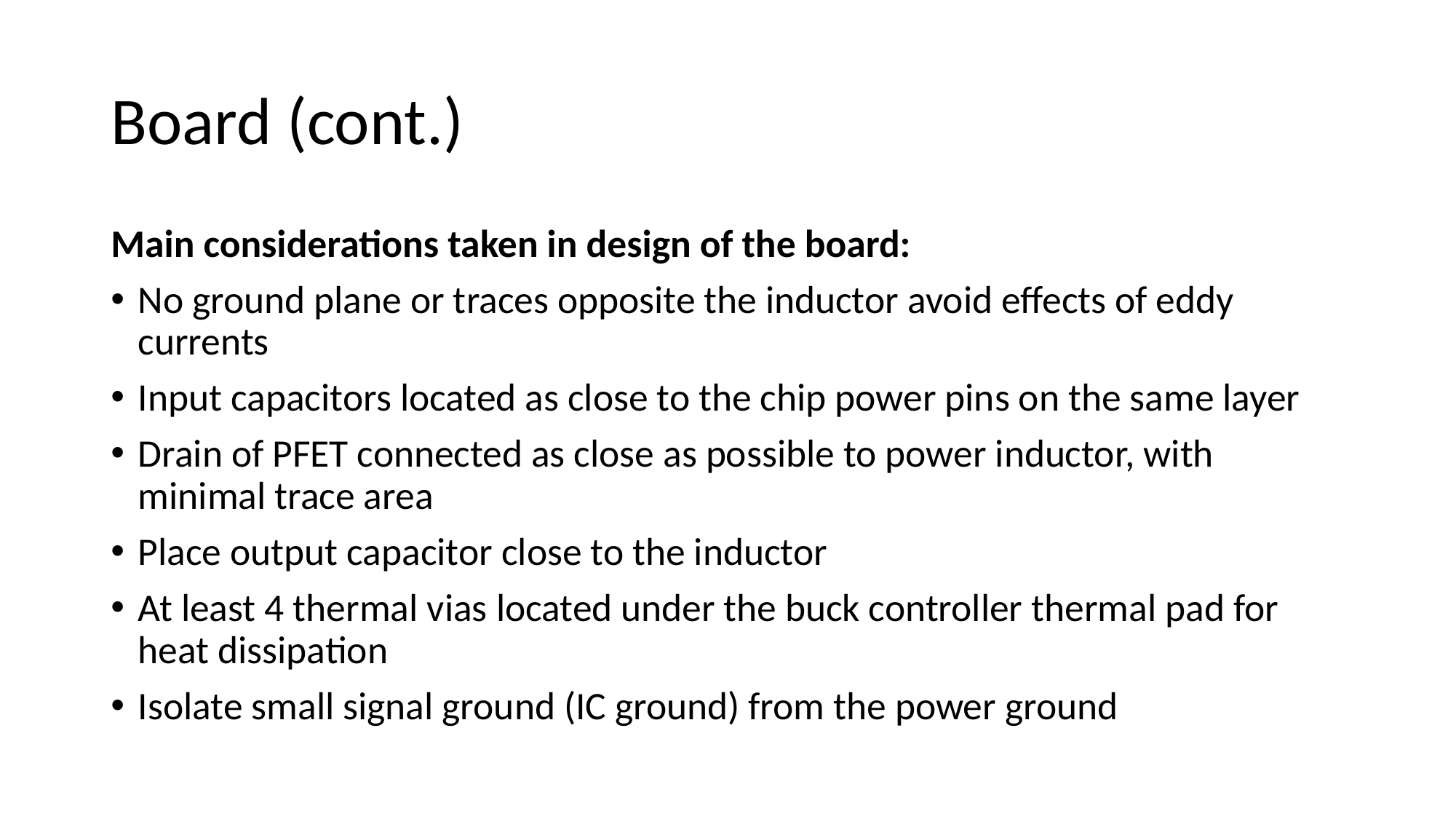

# Board (cont.)
Main considerations taken in design of the board:
No ground plane or traces opposite the inductor avoid effects of eddy currents
Input capacitors located as close to the chip power pins on the same layer
Drain of PFET connected as close as possible to power inductor, with minimal trace area
Place output capacitor close to the inductor
At least 4 thermal vias located under the buck controller thermal pad for heat dissipation
Isolate small signal ground (IC ground) from the power ground